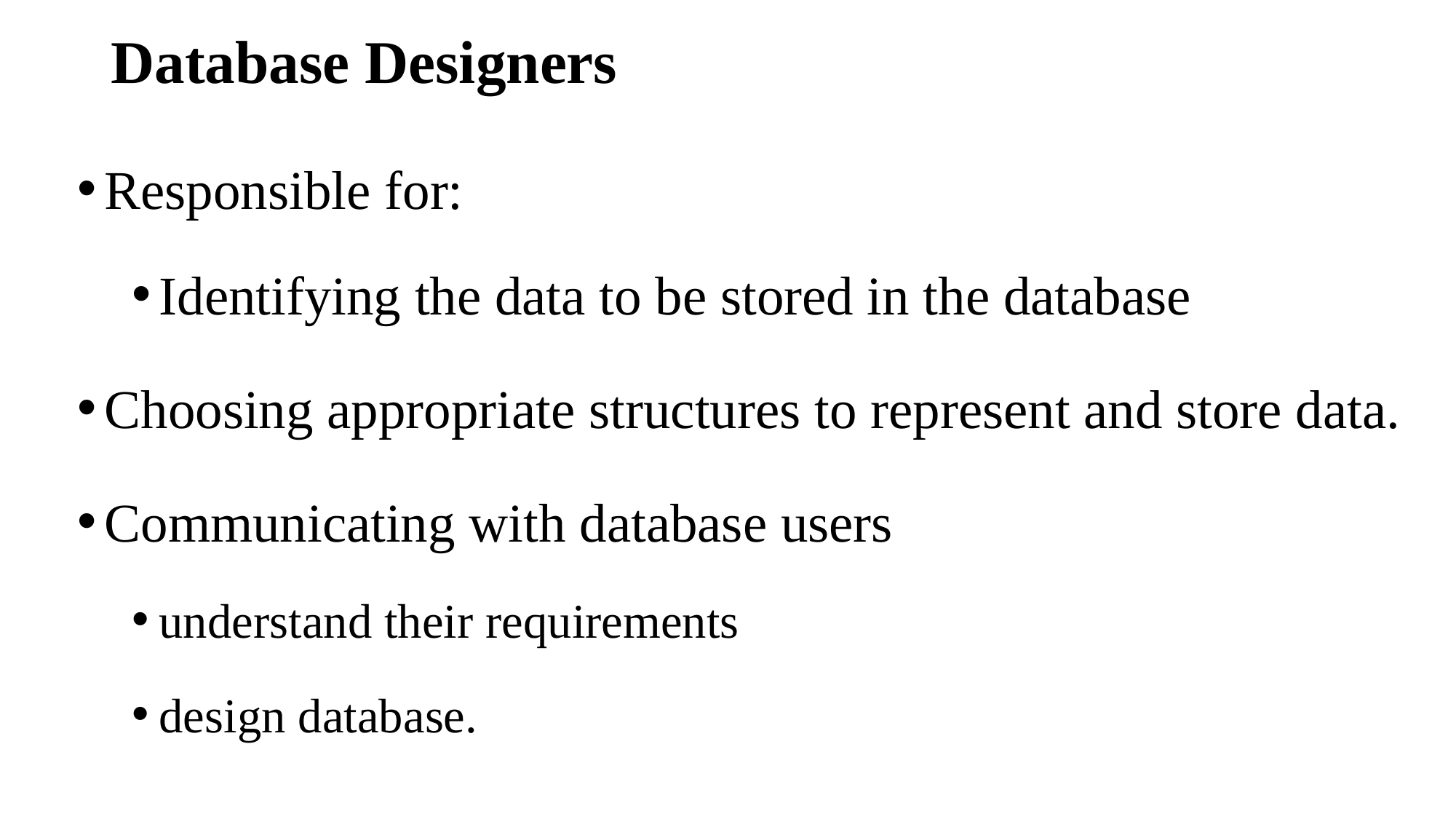

# Database Designers
Responsible for:
Identifying the data to be stored in the database
Choosing appropriate structures to represent and store data.
Communicating with database users
understand their requirements
design database.